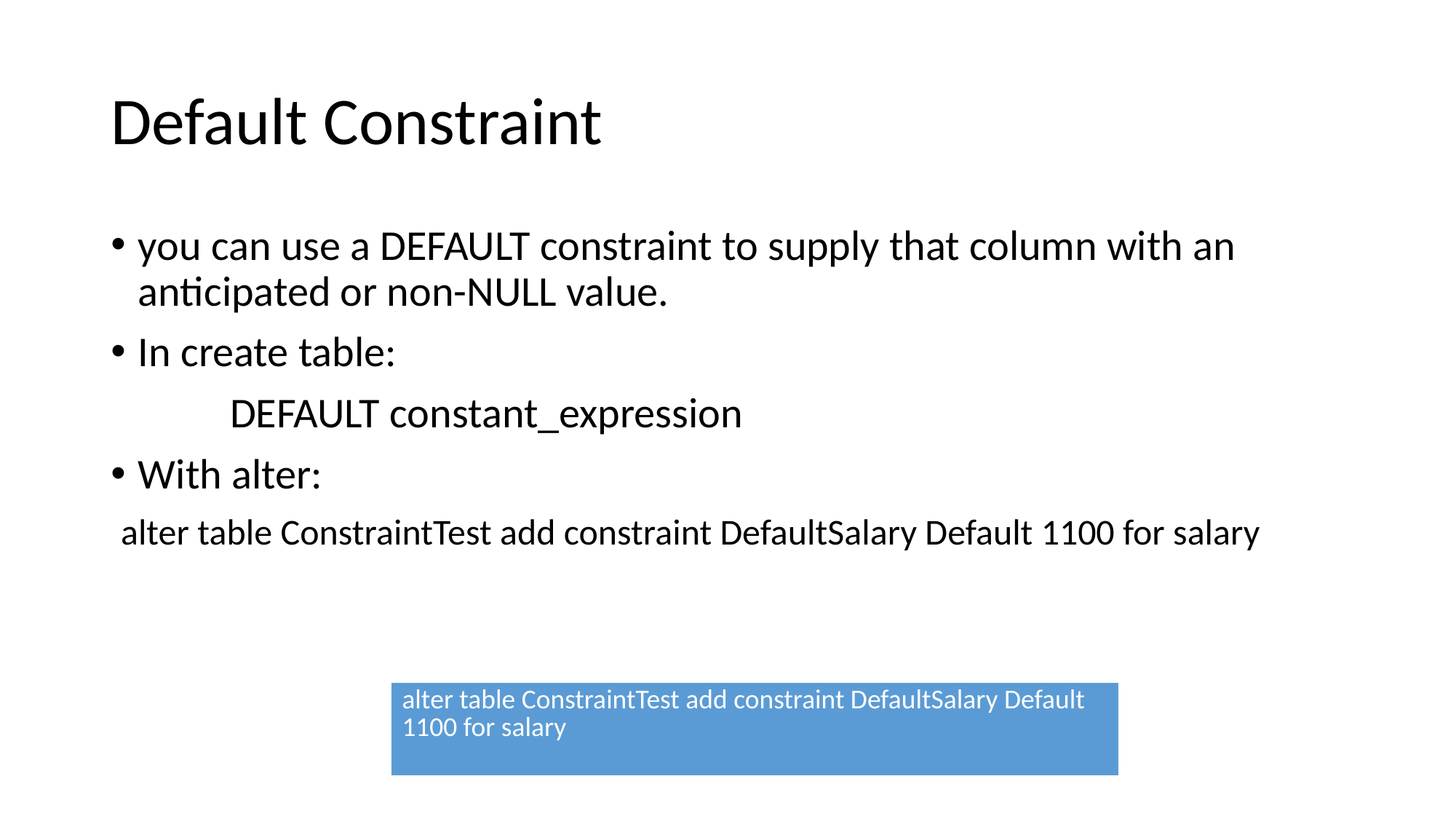

# Default Constraint
you can use a DEFAULT constraint to supply that column with an anticipated or non-NULL value.
In create table:
	DEFAULT constant_expression
With alter:
alter table ConstraintTest add constraint DefaultSalary Default 1100 for salary

| alter table ConstraintTest add constraint DefaultSalary Default 1100 for salary |
| --- |